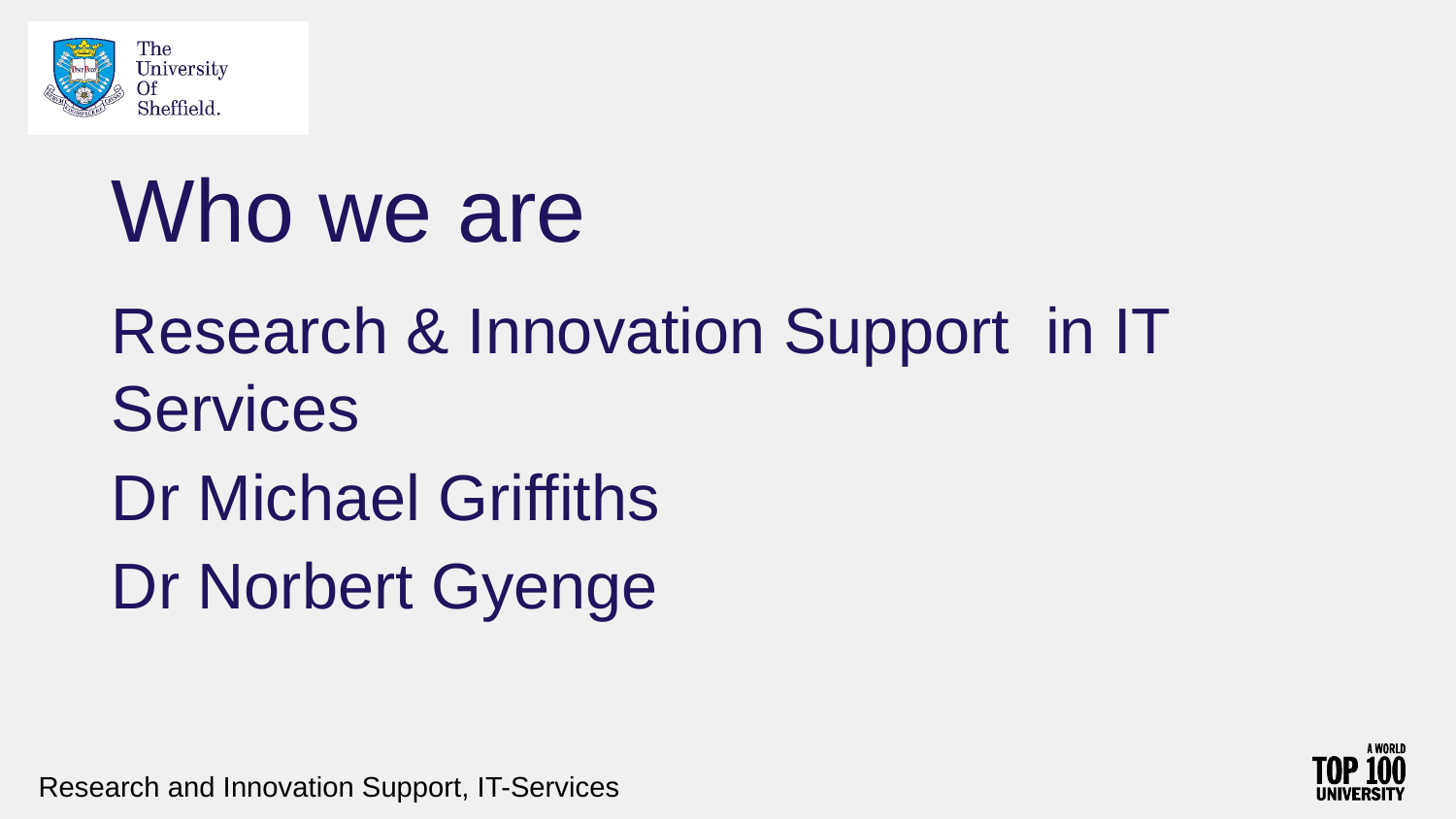

# Who we are
Research & Innovation Support  in IT Services
Dr Michael Griffiths
Dr Norbert Gyenge